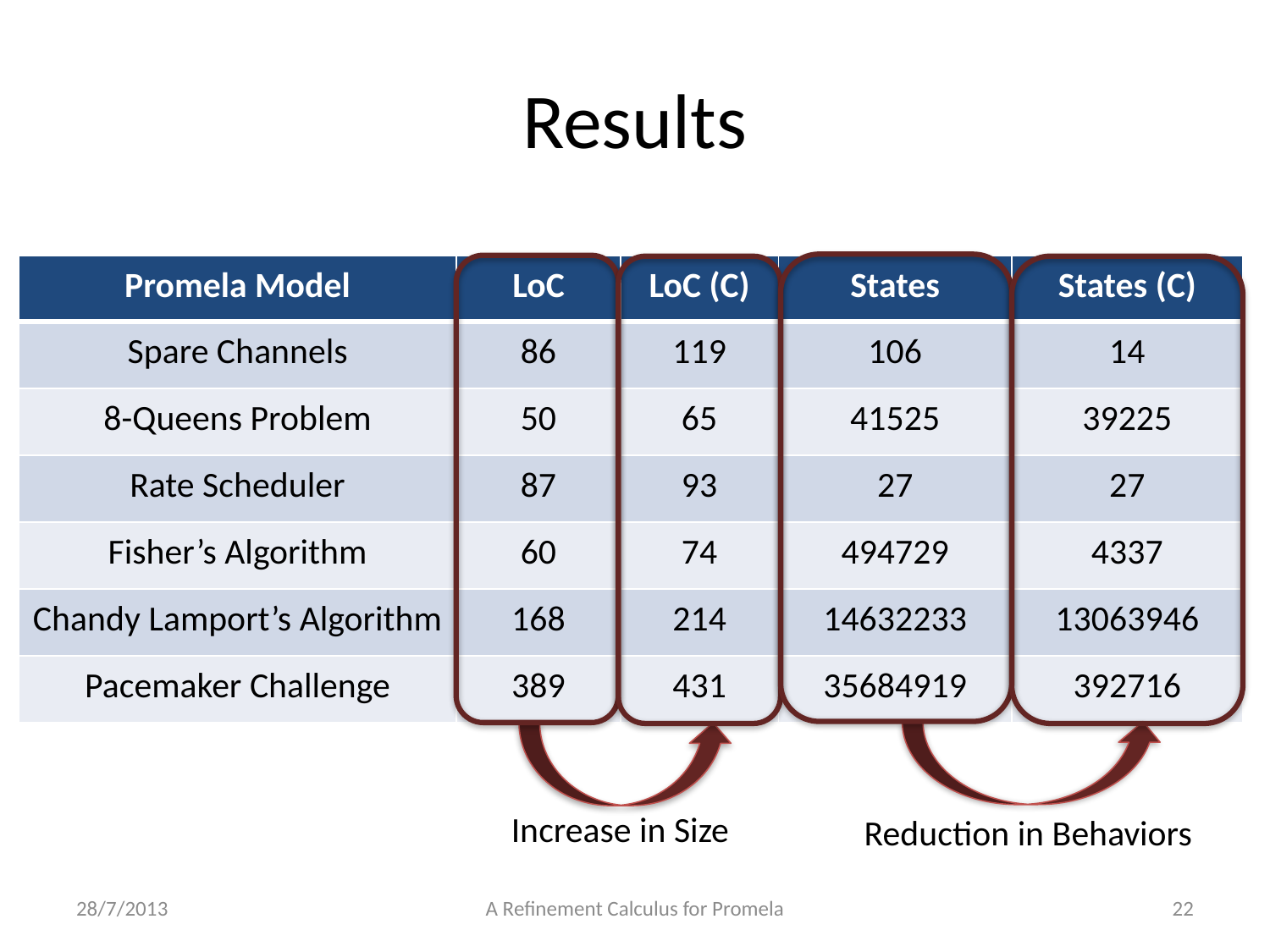

# Results

| Promela Model | LoC | LoC (C) | States | States (C) |
| --- | --- | --- | --- | --- |
| Spare Channels | 86 | 119 | 106 | 14 |
| 8-Queens Problem | 50 | 65 | 41525 | 39225 |
| Rate Scheduler | 87 | 93 | 27 | 27 |
| Fisher’s Algorithm | 60 | 74 | 494729 | 4337 |
| Chandy Lamport’s Algorithm | 168 | 214 | 14632233 | 13063946 |
| Pacemaker Challenge | 389 | 431 | 35684919 | 392716 |

Increase in Size
Reduction in Behaviors
28/7/2013
A Refinement Calculus for Promela
22